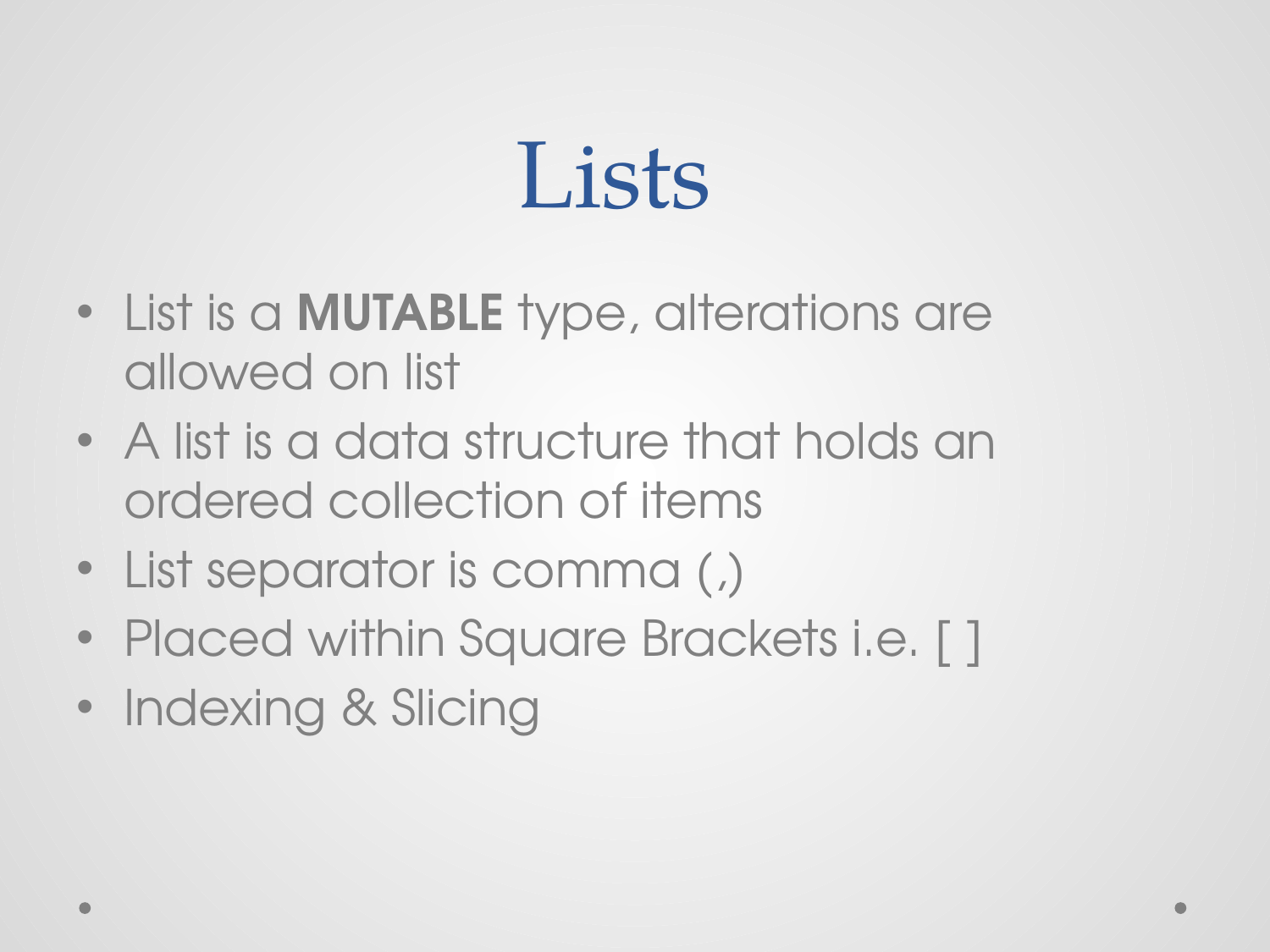

# Lists
List is a MUTABLE type, alterations are allowed on list
A list is a data structure that holds an ordered collection of items
List separator is comma (,)
Placed within Square Brackets i.e. [ ]
Indexing & Slicing